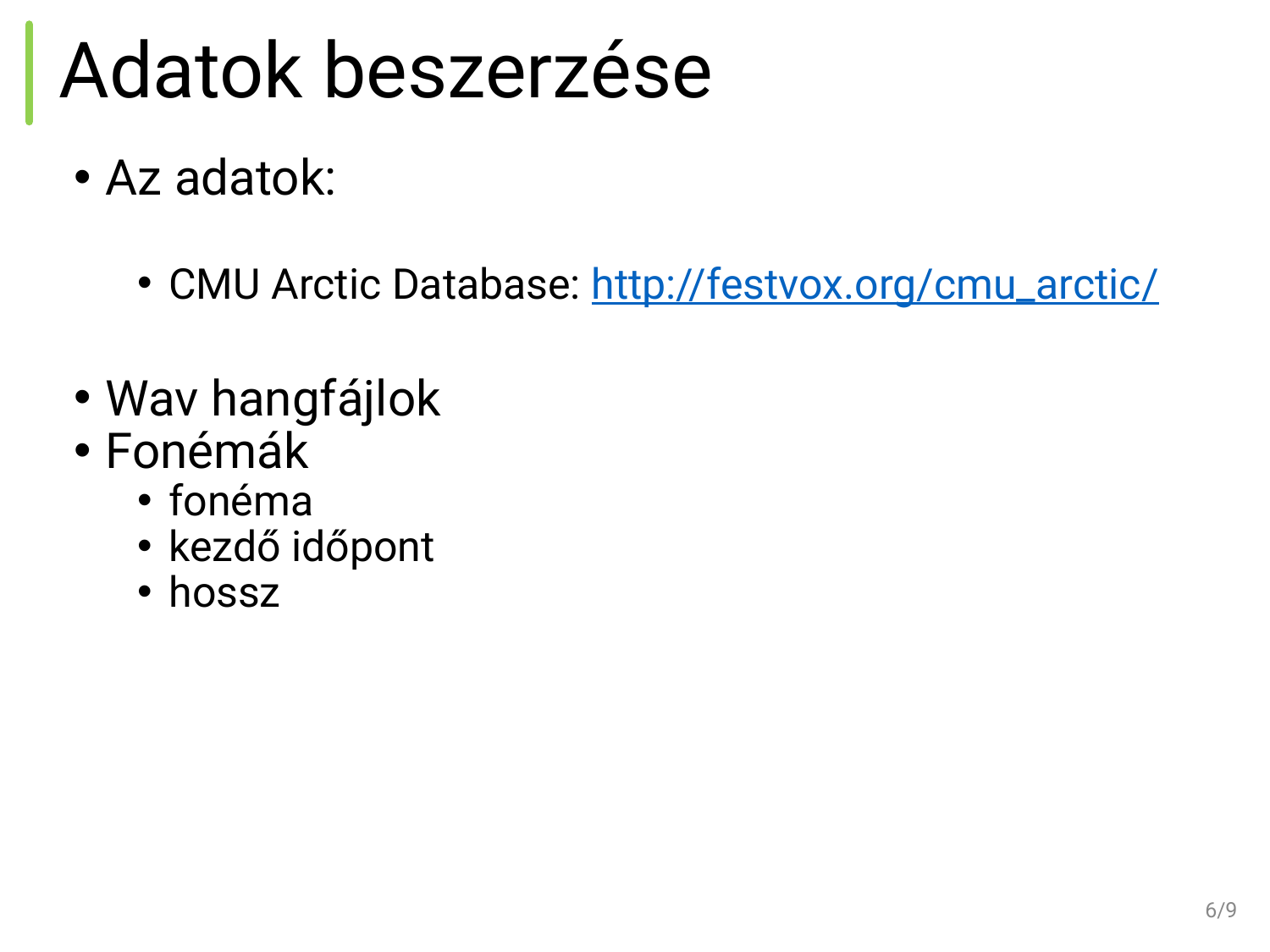

# Adatok beszerzése
Az adatok:
CMU Arctic Database: http://festvox.org/cmu_arctic/
Wav hangfájlok
Fonémák
fonéma
kezdő időpont
hossz

6/9